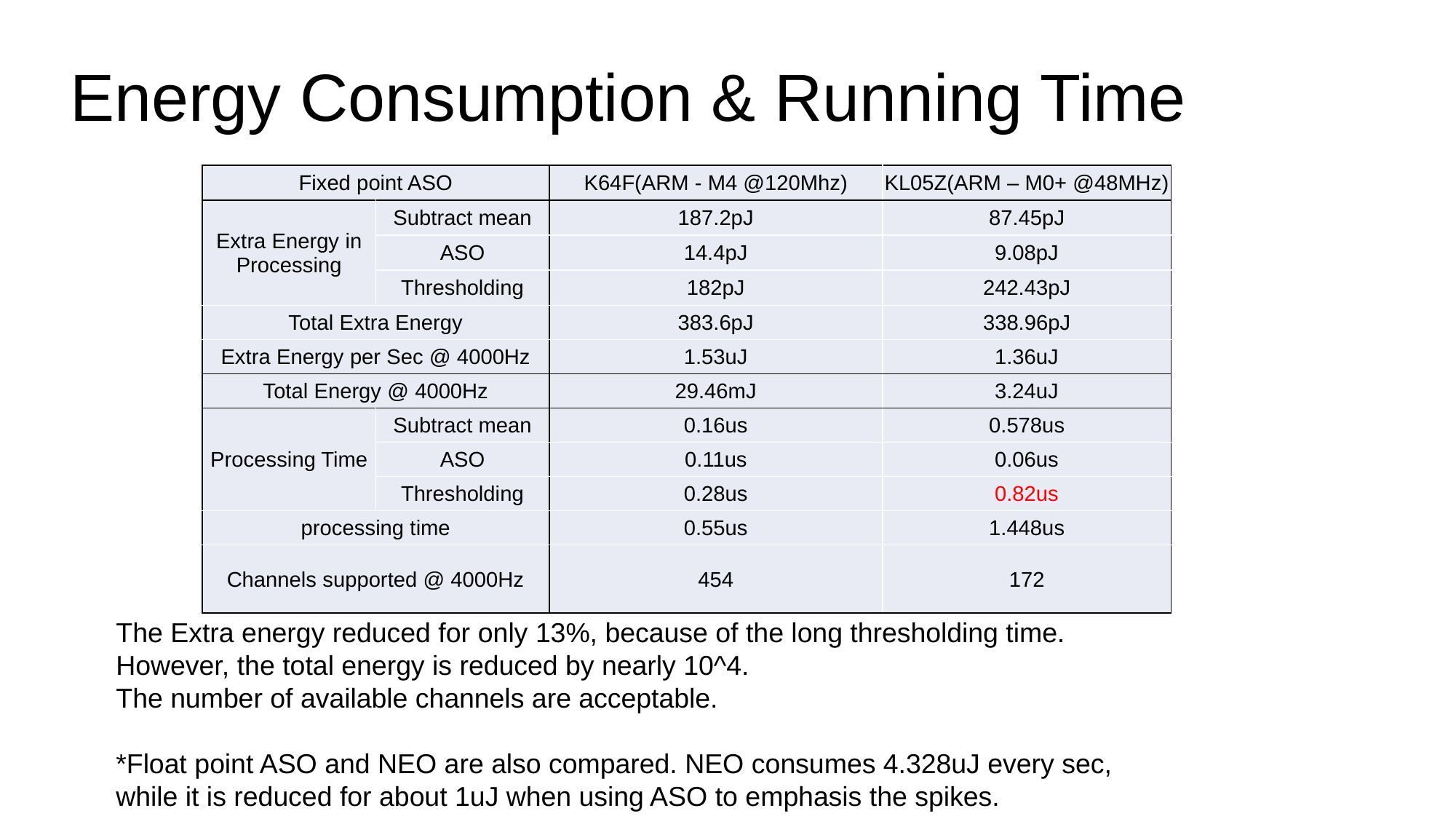

# Energy Consumption & Running Time
| Fixed point ASO |  | K64F(ARM - M4 @120Mhz) | KL05Z(ARM – M0+ @48MHz) |
| --- | --- | --- | --- |
| Extra Energy in Processing | Subtract mean | 187.2pJ | 87.45pJ |
|  | ASO | 14.4pJ | 9.08pJ |
|  | Thresholding | 182pJ | 242.43pJ |
| Total Extra Energy |  | 383.6pJ | 338.96pJ |
| Extra Energy per Sec @ 4000Hz |  | 1.53uJ | 1.36uJ |
| Total Energy @ 4000Hz |  | 29.46mJ | 3.24uJ |
| Processing Time | Subtract mean | 0.16us | 0.578us |
|  | ASO | 0.11us | 0.06us |
|  | Thresholding | 0.28us | 0.82us |
| processing time |  | 0.55us | 1.448us |
| Channels supported @ 4000Hz |  | 454 | 172 |
The Extra energy reduced for only 13%, because of the long thresholding time.
However, the total energy is reduced by nearly 10^4.
The number of available channels are acceptable.

*Float point ASO and NEO are also compared. NEO consumes 4.328uJ every sec,
while it is reduced for about 1uJ when using ASO to emphasis the spikes.